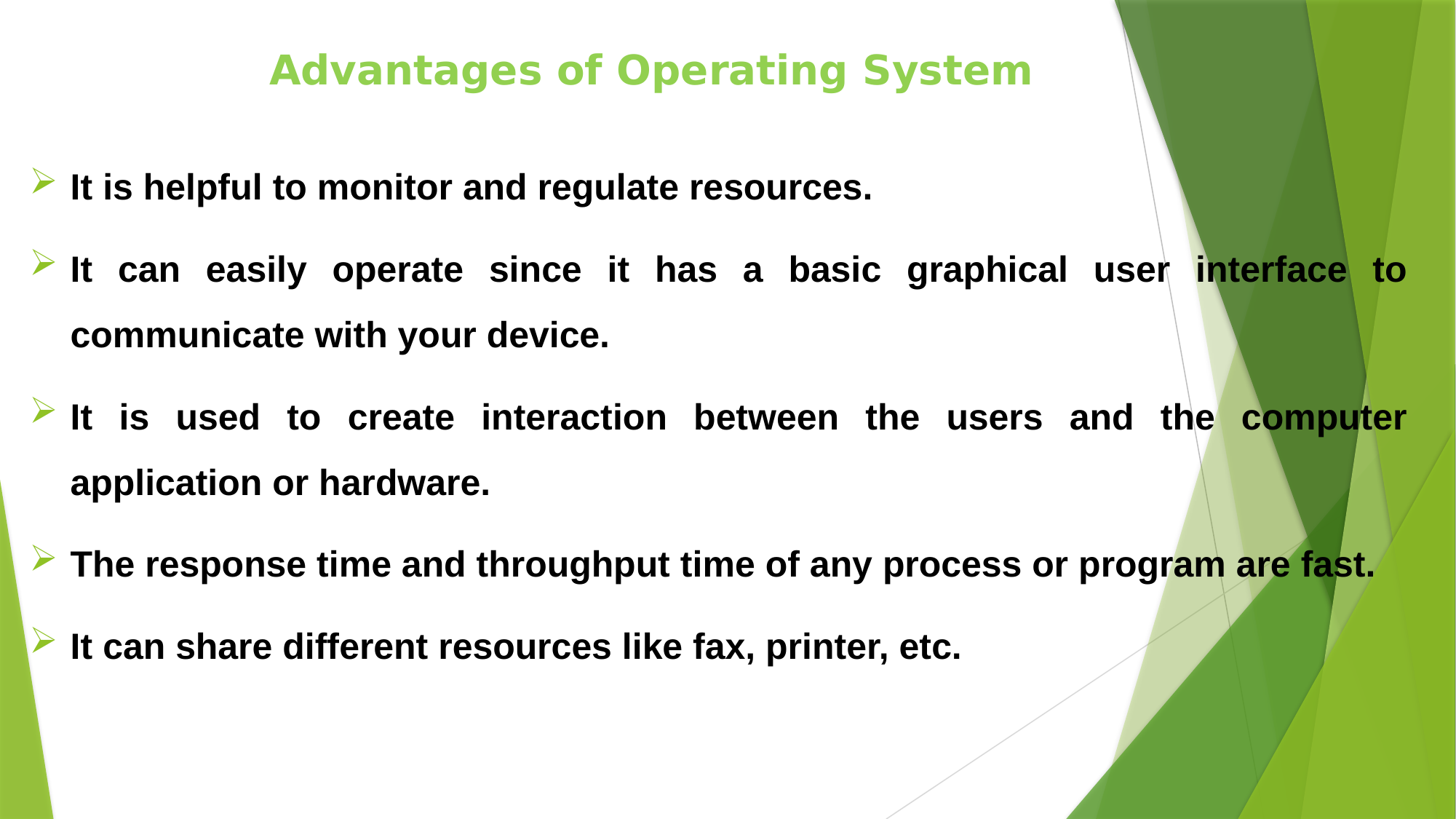

# Advantages of Operating System

It is helpful to monitor and regulate resources.
It can easily operate since it has a basic graphical user interface to communicate with your device.
It is used to create interaction between the users and the computer application or hardware.
The response time and throughput time of any process or program are fast.
It can share different resources like fax, printer, etc.